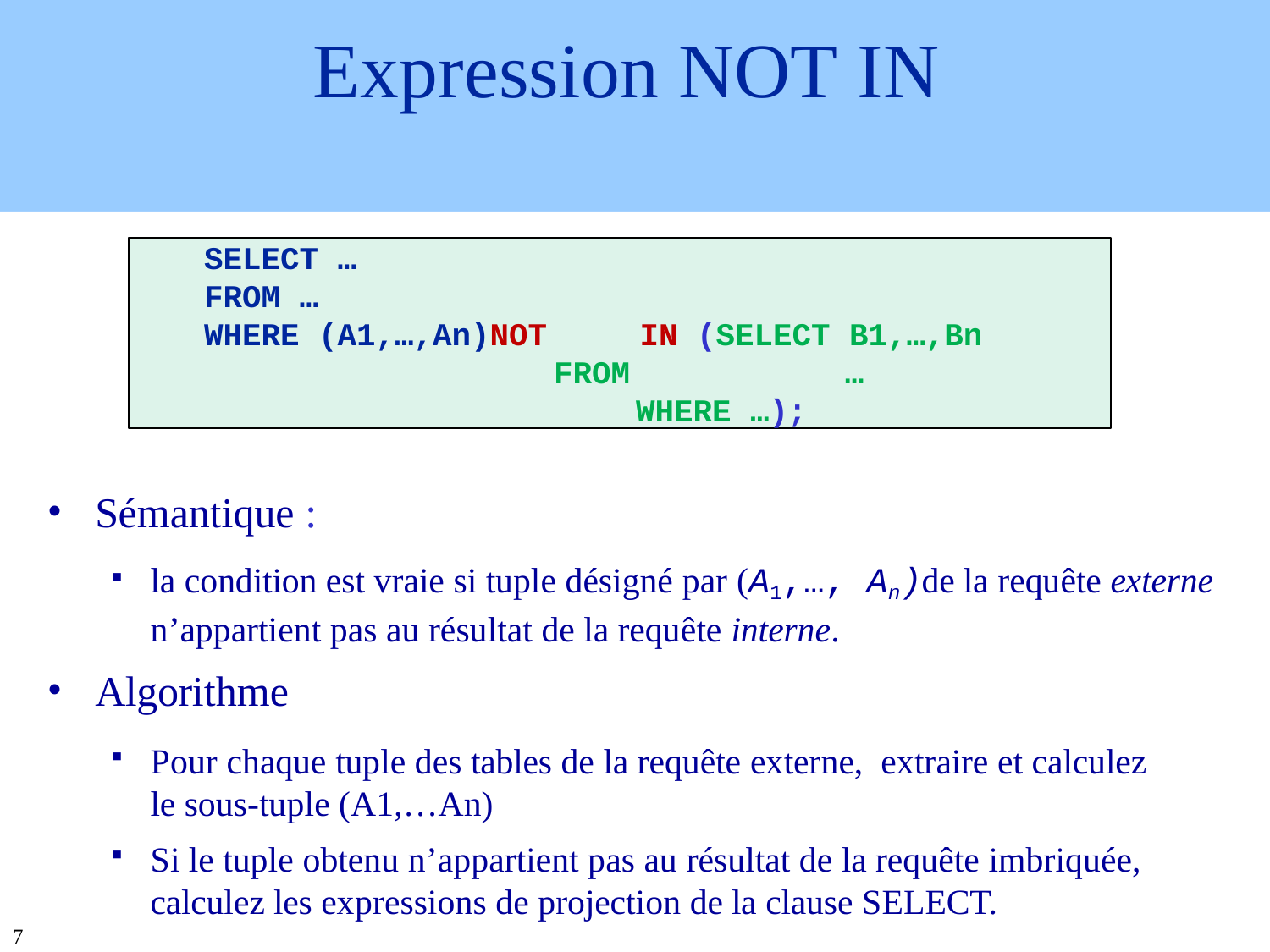

# Expression NOT IN
SELECT …
FROM …
WHERE (A1,…,An)NOT	IN	(SELECT B1,…,Bn
FROM	…
WHERE …);
Sémantique :
la condition est vraie si tuple désigné par (A1,…, An)de la requête externe
n’appartient pas au résultat de la requête interne.
Algorithme
Pour chaque tuple des tables de la requête externe,  extraire et calculez le sous-tuple (A1,…An)
Si le tuple obtenu n’appartient pas au résultat de la requête imbriquée,
calculez les expressions de projection de la clause SELECT.
7